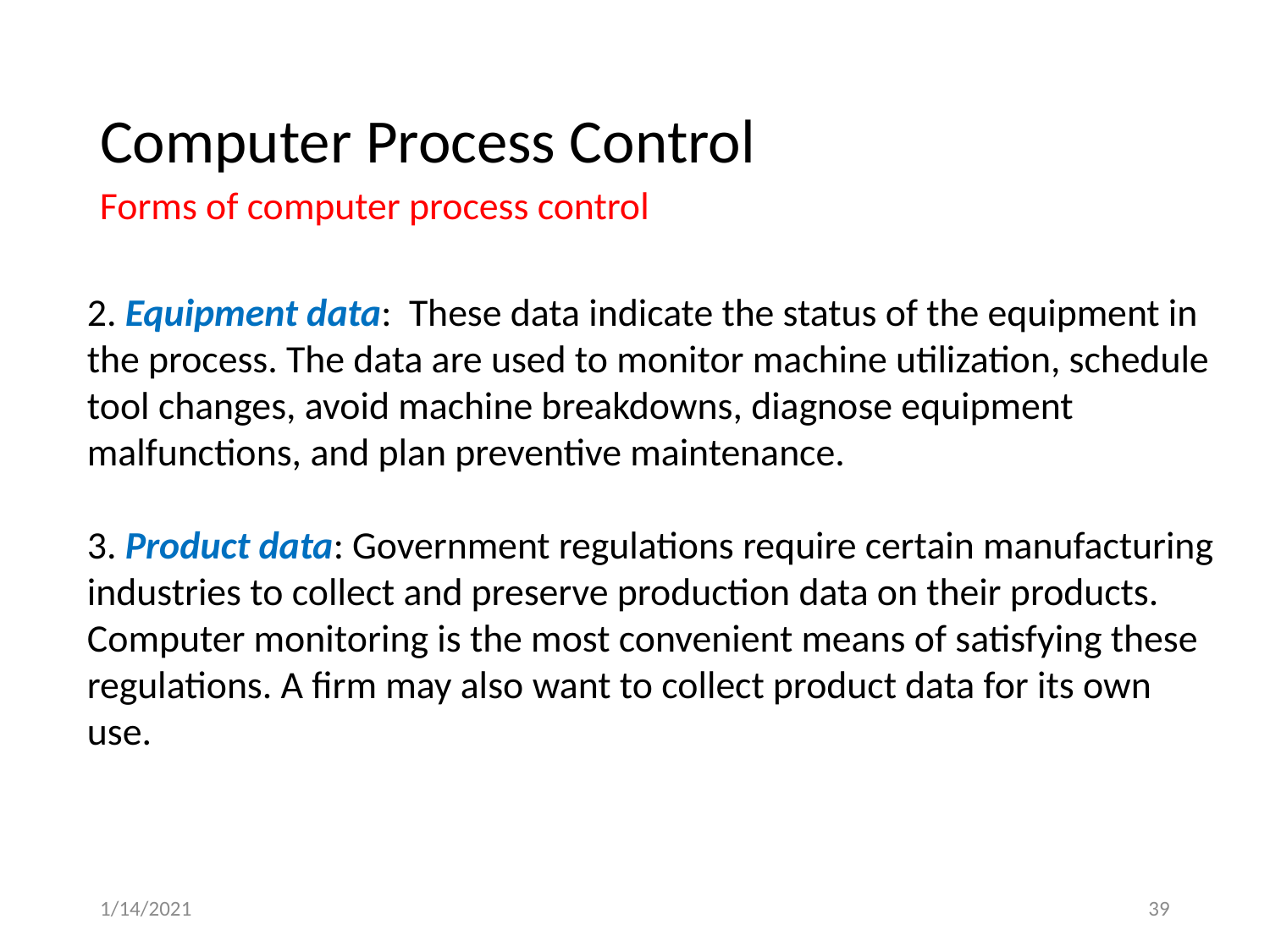

# Computer Process Control
Forms of computer process control

2. Equipment data:  These data indicate the status of the equipment in the process. The data are used to monitor machine utilization, schedule tool changes, avoid machine breakdowns, diagnose equipment malfunctions, and plan preventive maintenance.

3. Product data: Government regulations require certain manufacturing industries to collect and preserve production data on their products. Computer monitoring is the most convenient means of satisfying these regulations. A firm may also want to collect product data for its own use.
1/14/2021
39